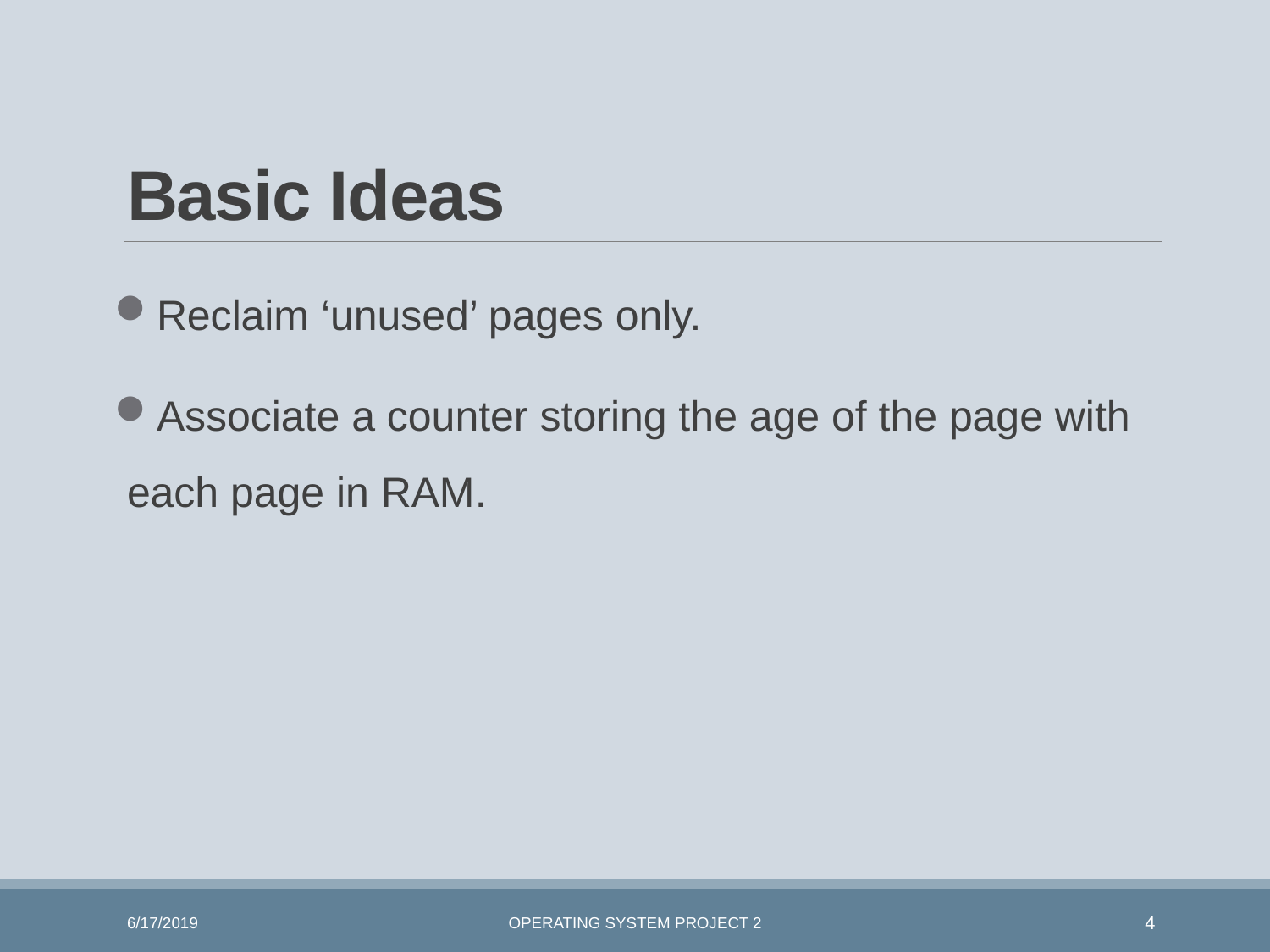

# Basic Ideas
Reclaim ‘unused’ pages only.
Associate a counter storing the age of the page with each page in RAM.

6/17/2019
Operating System Project 2
4